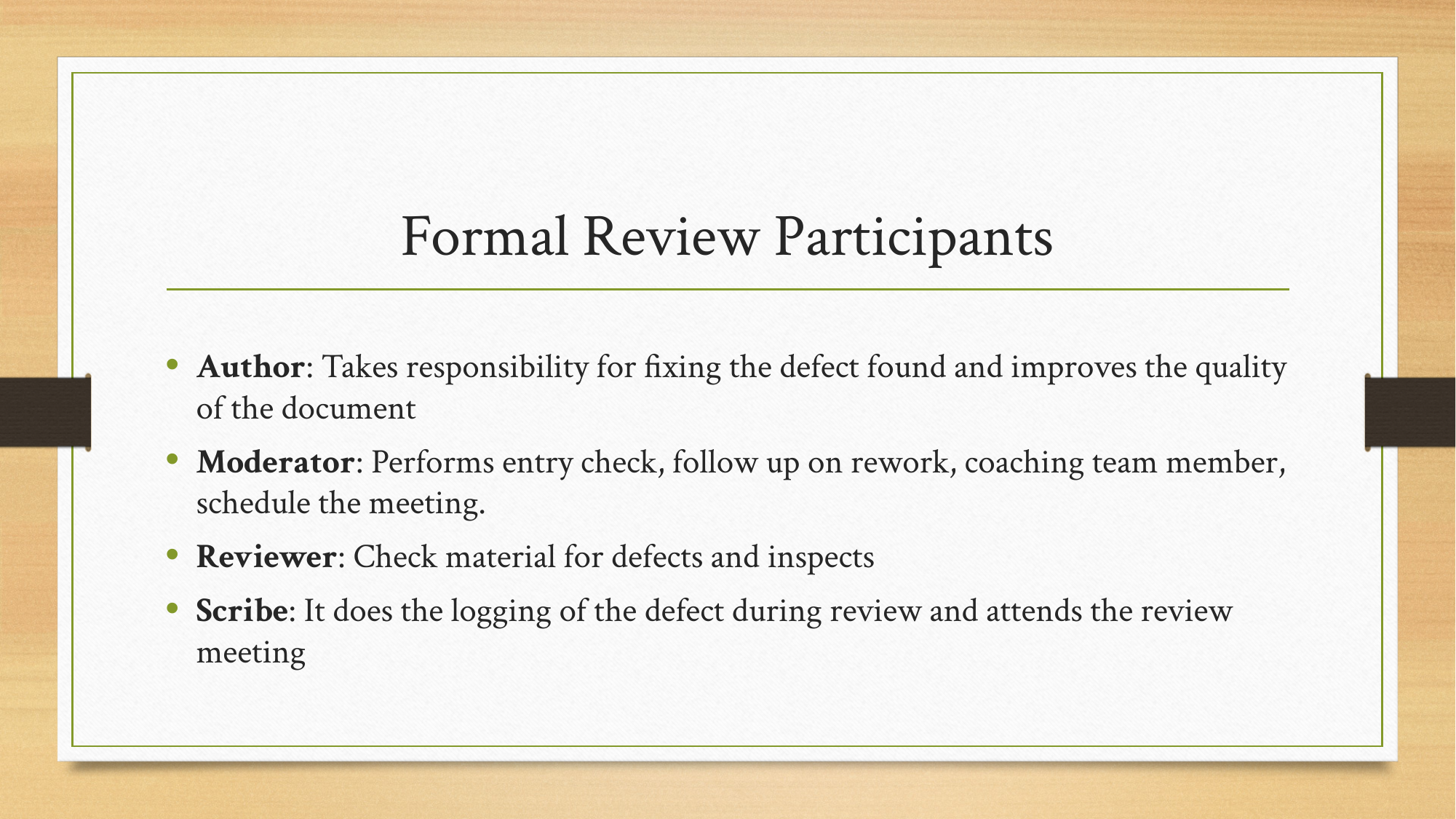

# Formal Review Participants

Author: Takes responsibility for fixing the defect found and improves the quality of the document
Moderator: Performs entry check, follow up on rework, coaching team member, schedule the meeting.
Reviewer: Check material for defects and inspects
Scribe: It does the logging of the defect during review and attends the review meeting